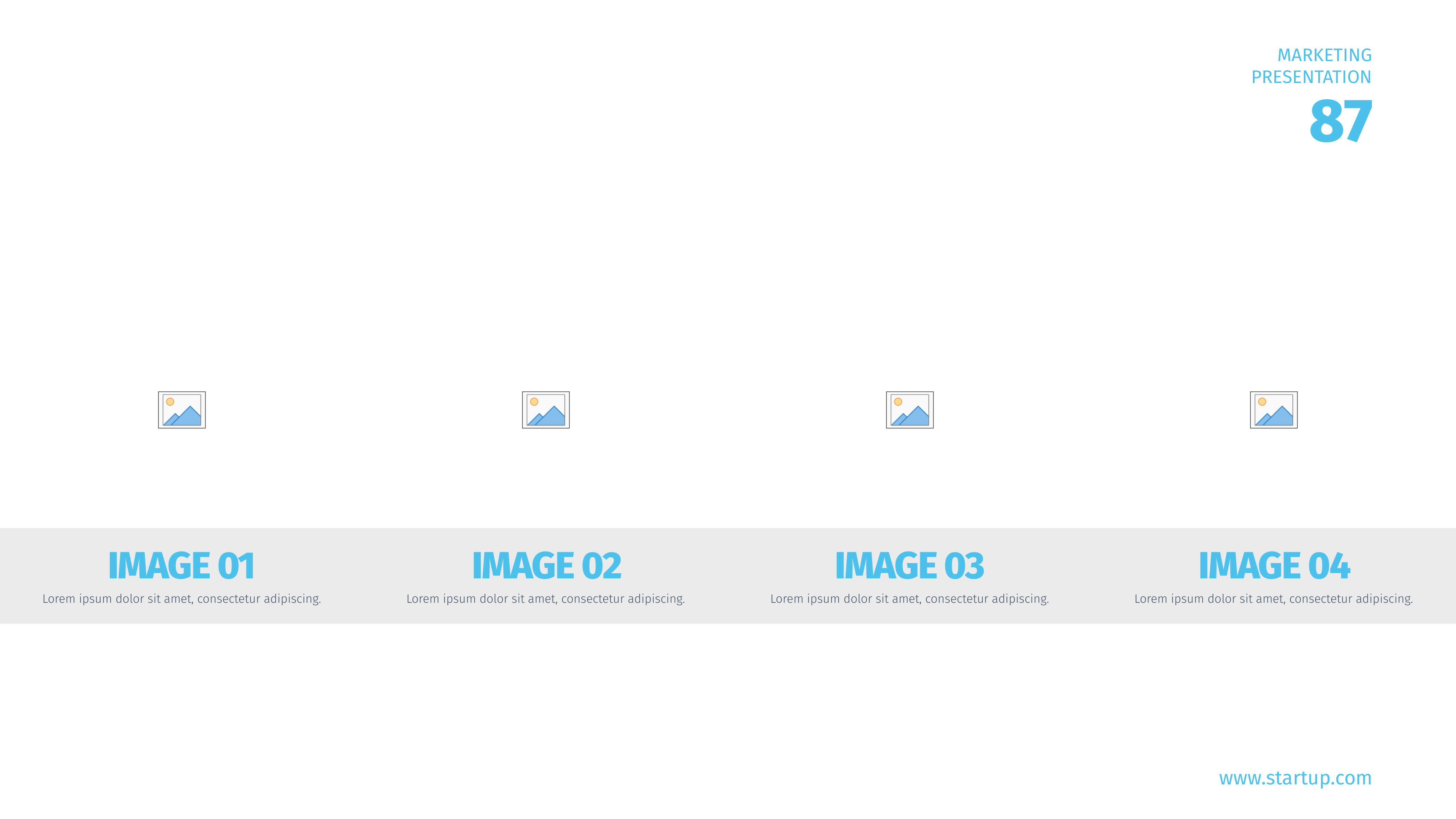

IMAGE 01
IMAGE 02
IMAGE 03
IMAGE 04
Lorem ipsum dolor sit amet, consectetur adipiscing.
Lorem ipsum dolor sit amet, consectetur adipiscing.
Lorem ipsum dolor sit amet, consectetur adipiscing.
Lorem ipsum dolor sit amet, consectetur adipiscing.